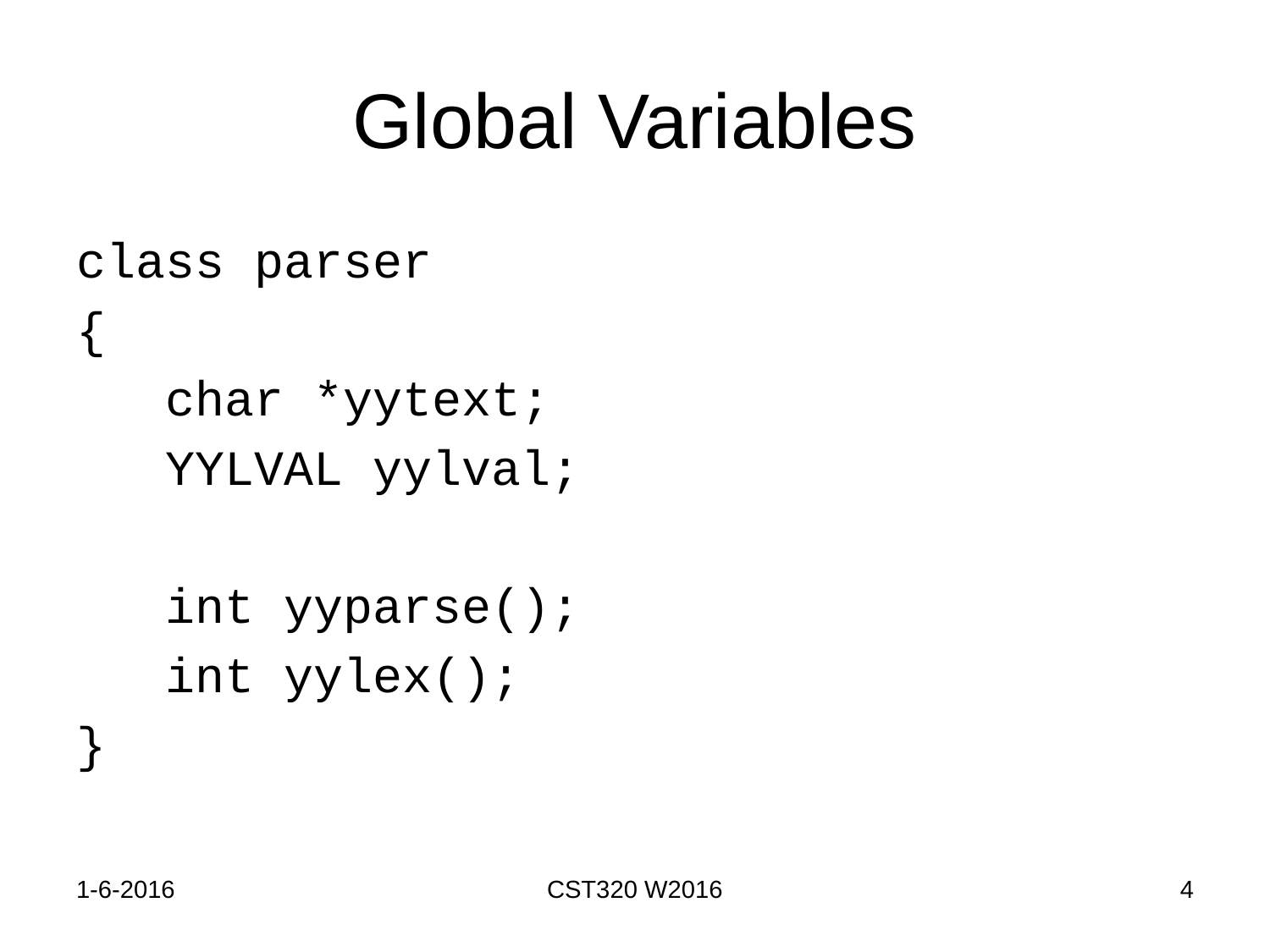

# Global Variables
class parser
{
   char *yytext;
   YYLVAL yylval;

   int yyparse();
   int yylex();
}
1-6-2016
CST320 W2016
4